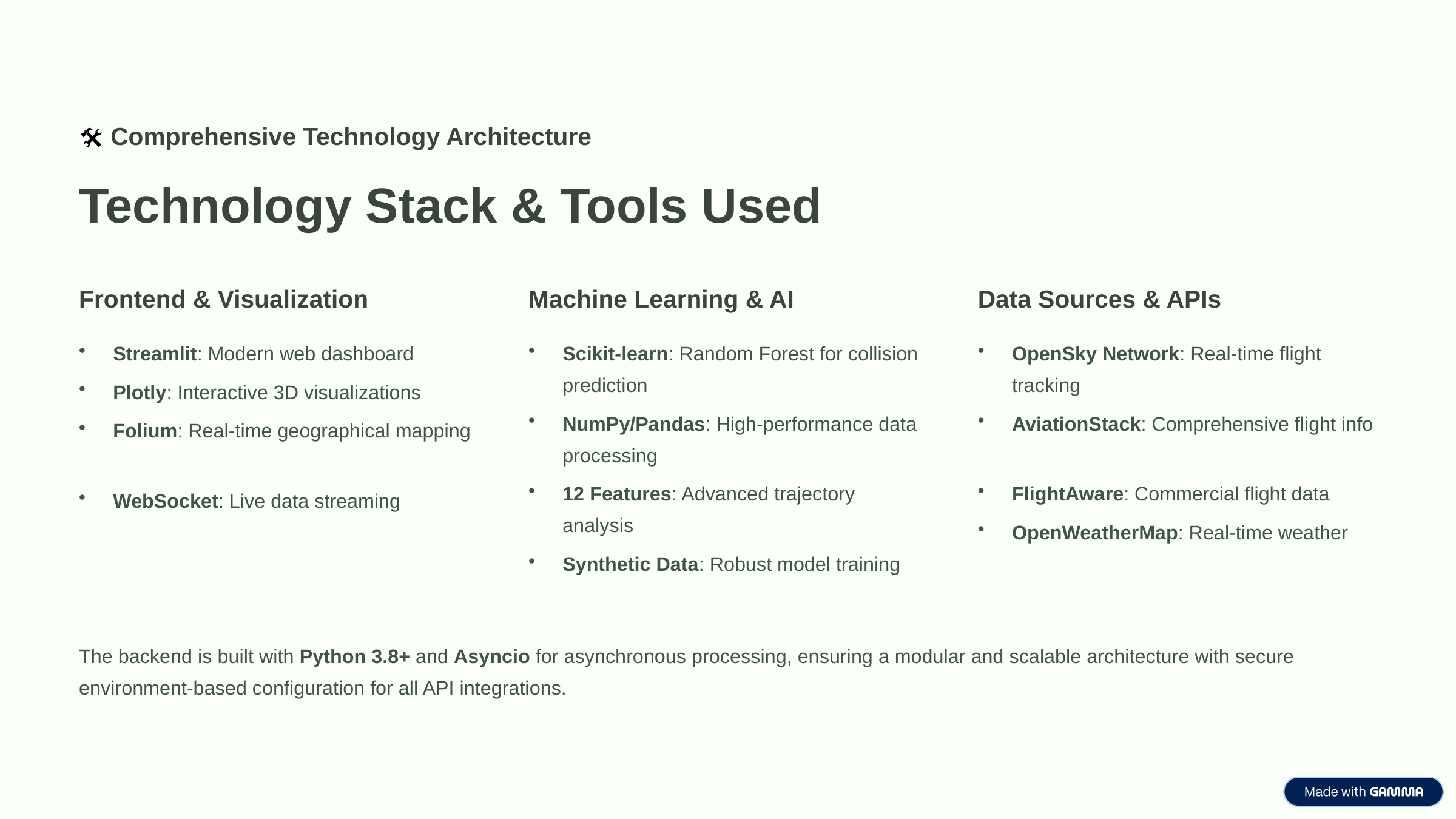

🛠️ Comprehensive Technology Architecture
Technology Stack & Tools Used
Frontend & Visualization
Machine Learning & AI
Data Sources & APIs
Streamlit: Modern web dashboard
Scikit-learn: Random Forest for collision prediction
OpenSky Network: Real-time flight tracking
Plotly: Interactive 3D visualizations
NumPy/Pandas: High-performance data processing
AviationStack: Comprehensive flight info
Folium: Real-time geographical mapping
12 Features: Advanced trajectory analysis
FlightAware: Commercial flight data
WebSocket: Live data streaming
OpenWeatherMap: Real-time weather
Synthetic Data: Robust model training
The backend is built with Python 3.8+ and Asyncio for asynchronous processing, ensuring a modular and scalable architecture with secure environment-based configuration for all API integrations.